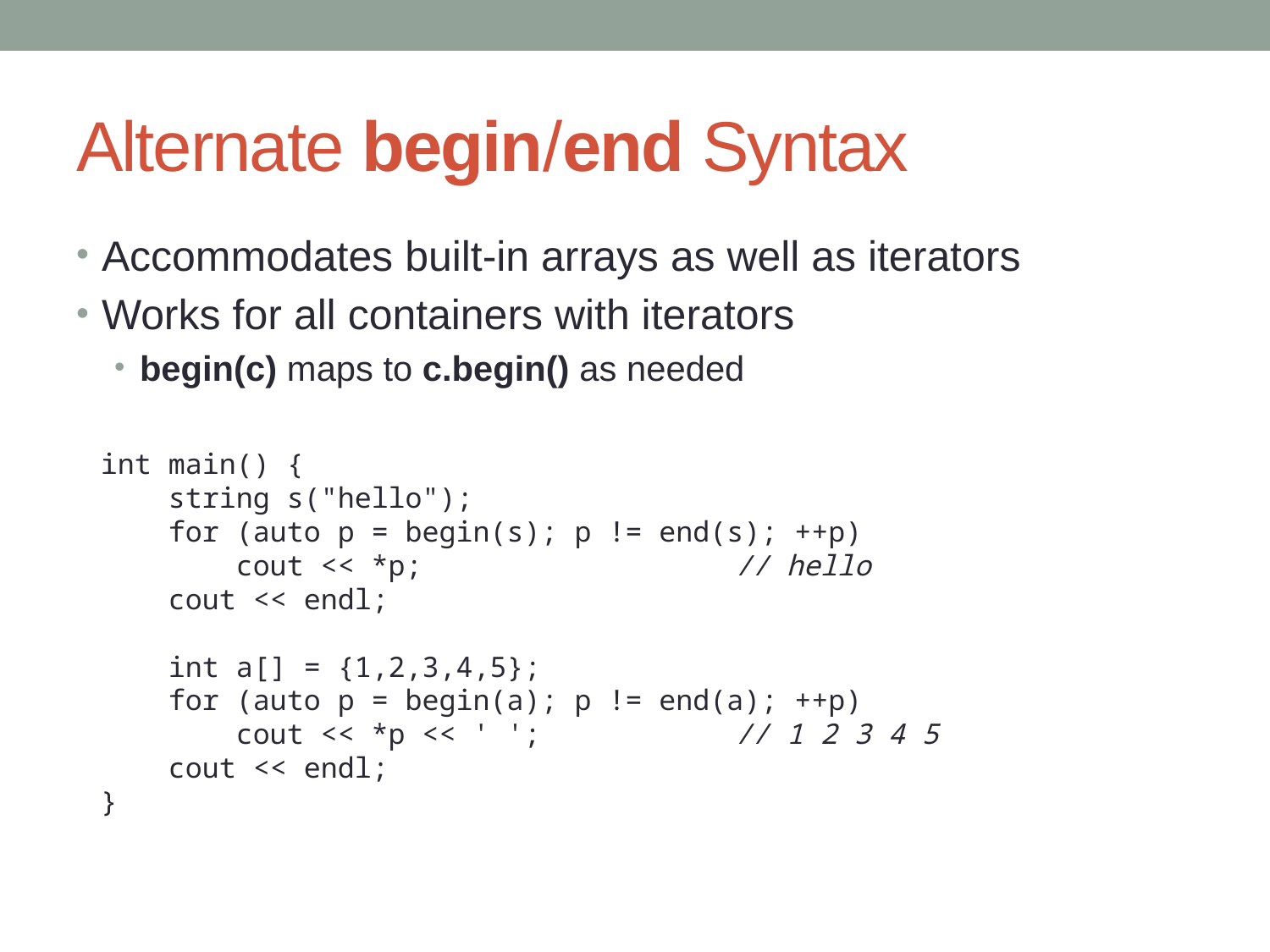

# Alternate begin/end Syntax
Accommodates built-in arrays as well as iterators
Works for all containers with iterators
begin(c) maps to c.begin() as needed
int main() {
    string s("hello");
    for (auto p = begin(s); p != end(s); ++p)
        cout << *p;			// hello
    cout << endl;

    int a[] = {1,2,3,4,5};
    for (auto p = begin(a); p != end(a); ++p)
        cout << *p << ' ';		// 1 2 3 4 5
    cout << endl;
}